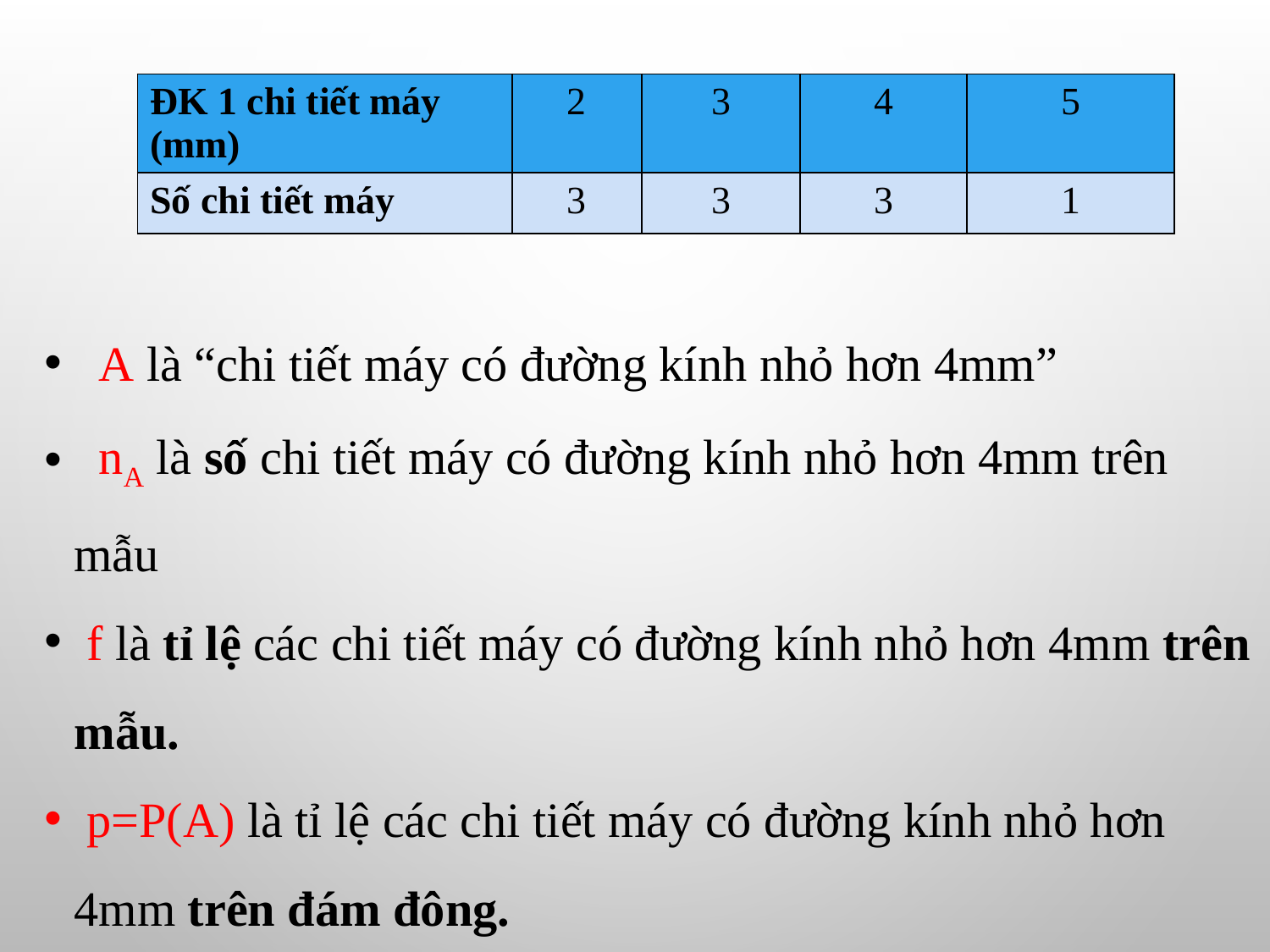

| ĐK 1 chi tiết máy (mm) | 2 | 3 | 4 | 5 |
| --- | --- | --- | --- | --- |
| Số chi tiết máy | 3 | 3 | 3 | 1 |
  A là “chi tiết máy có đường kính nhỏ hơn 4mm”
  nA là số chi tiết máy có đường kính nhỏ hơn 4mm trên mẫu
 f là tỉ lệ các chi tiết máy có đường kính nhỏ hơn 4mm trên mẫu.
 p=P(A) là tỉ lệ các chi tiết máy có đường kính nhỏ hơn 4mm trên đám đông.
 Trên mẫu cụ thể ta có: ftn =6/10=0.6